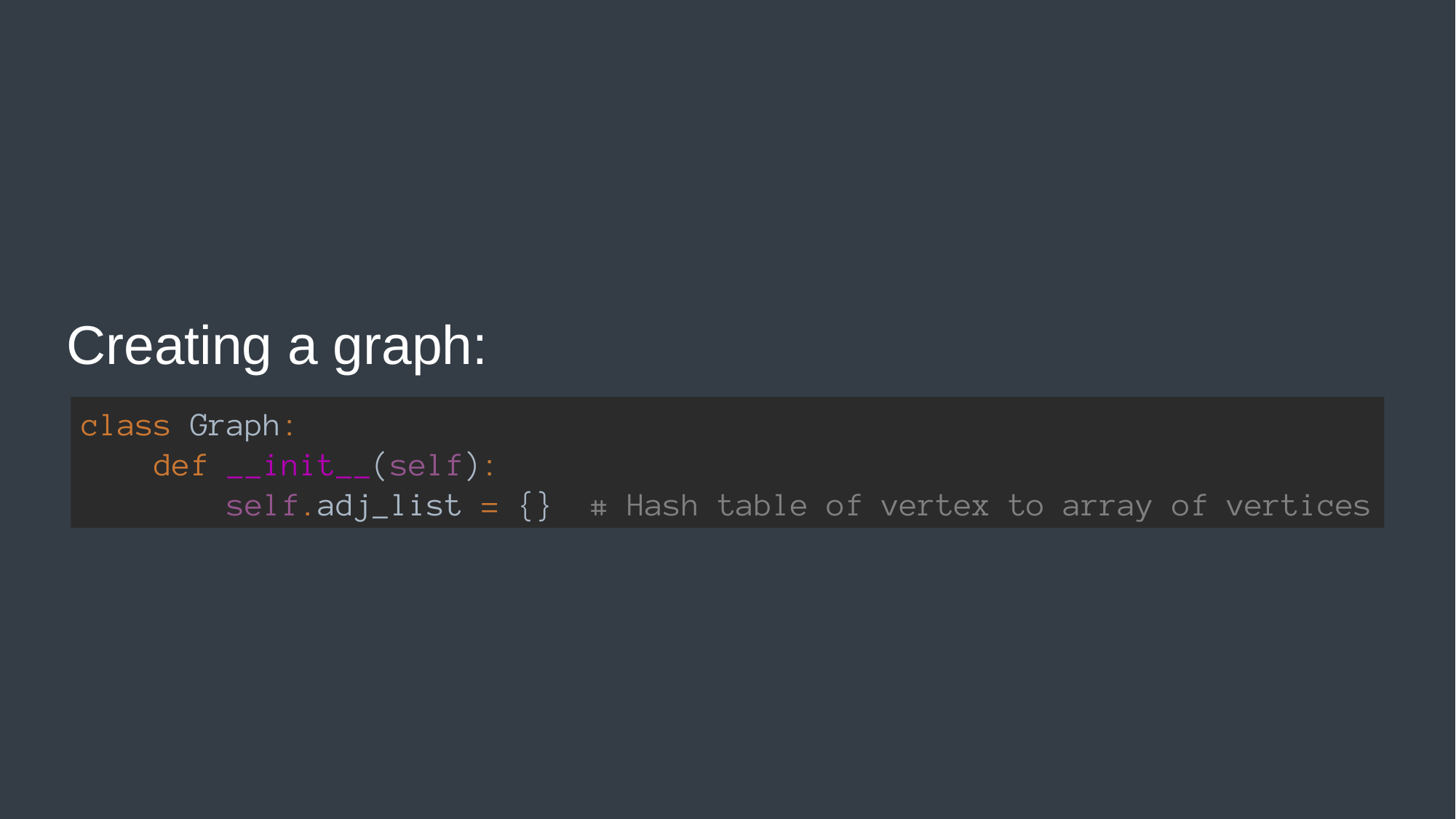

Creating a graph:
class Graph:
    def __init__(self):
        self.adj_list = {}  # Hash table of vertex to array of vertices